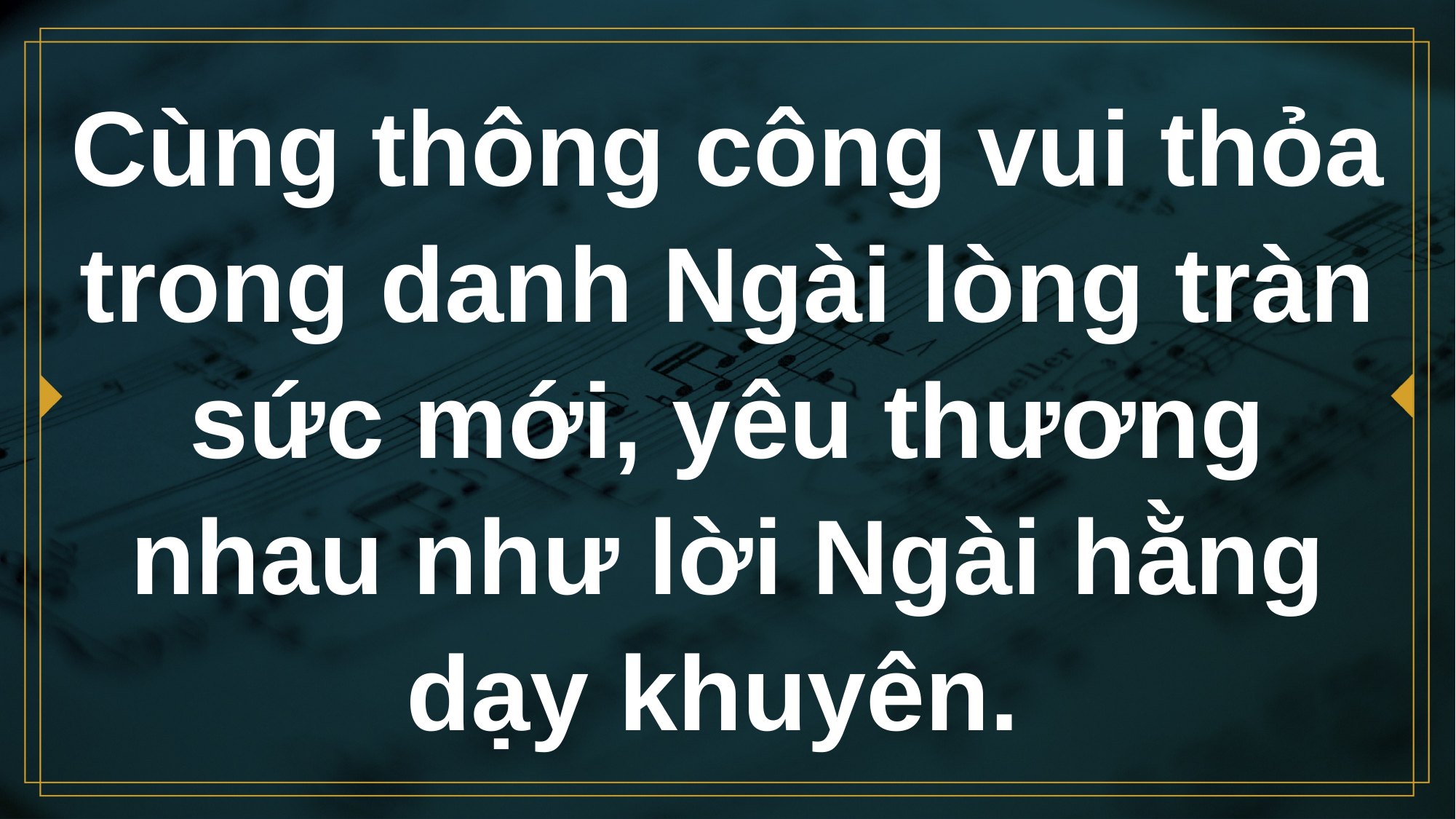

# Cùng thông công vui thỏa trong danh Ngài lòng tràn sức mới, yêu thương nhau như lời Ngài hằng dạy khuyên.